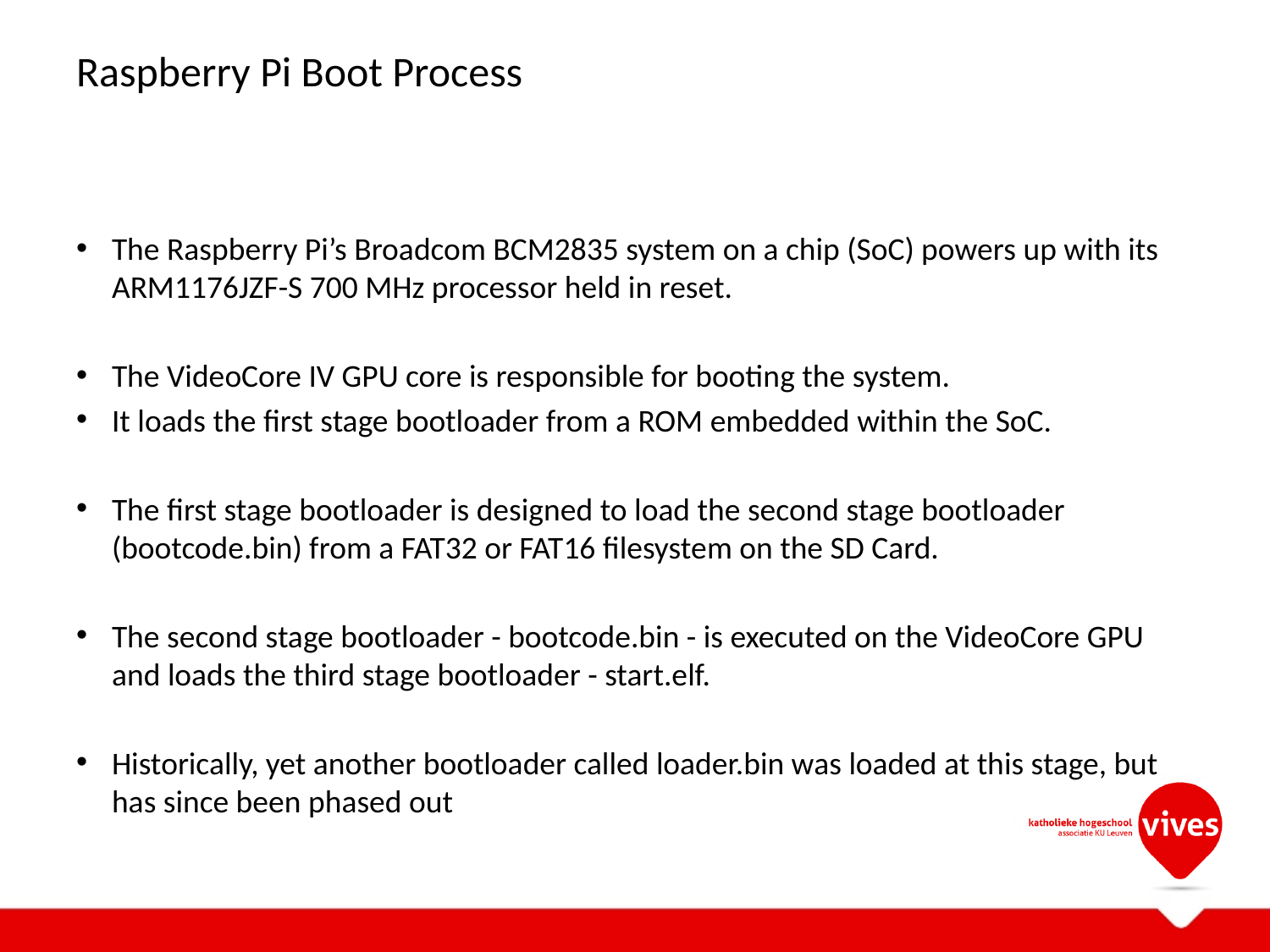

# Raspberry Pi Boot Process
The Raspberry Pi’s Broadcom BCM2835 system on a chip (SoC) powers up with its ARM1176JZF-S 700 MHz processor held in reset.

The VideoCore IV GPU core is responsible for booting the system.
It loads the first stage bootloader from a ROM embedded within the SoC.

The first stage bootloader is designed to load the second stage bootloader (bootcode.bin) from a FAT32 or FAT16 filesystem on the SD Card.

The second stage bootloader - bootcode.bin - is executed on the VideoCore GPU and loads the third stage bootloader - start.elf.

Historically, yet another bootloader called loader.bin was loaded at this stage, but has since been phased out